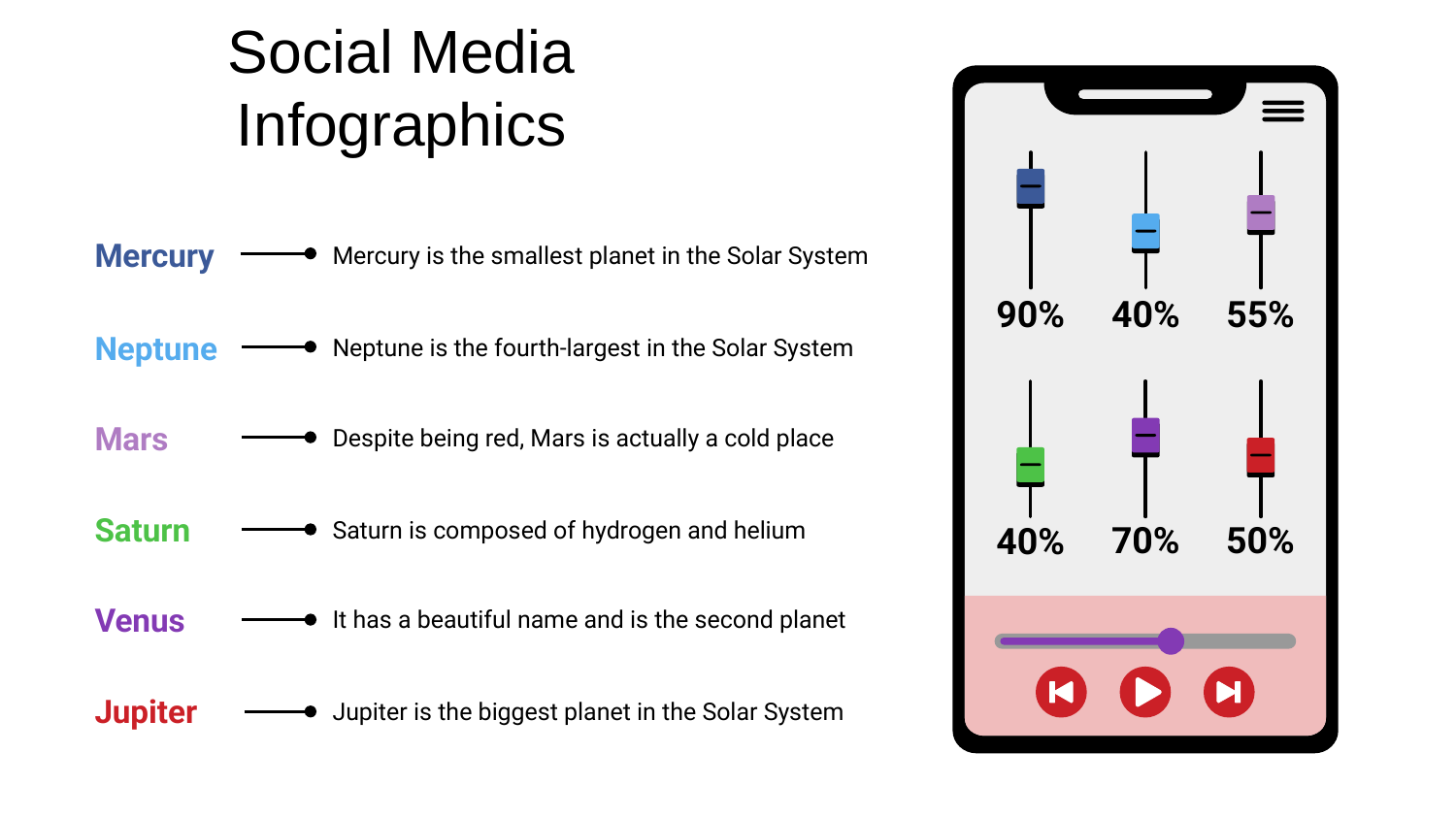

# Social Media Infographics

90%

40%

55%
Mercury
Mercury is the smallest planet in the Solar System
Neptune
Neptune is the fourth-largest in the Solar System

40%

70%

50%
Mars
Despite being red, Mars is actually a cold place
Saturn
Saturn is composed of hydrogen and helium
Venus
It has a beautiful name and is the second planet
Jupiter
Jupiter is the biggest planet in the Solar System